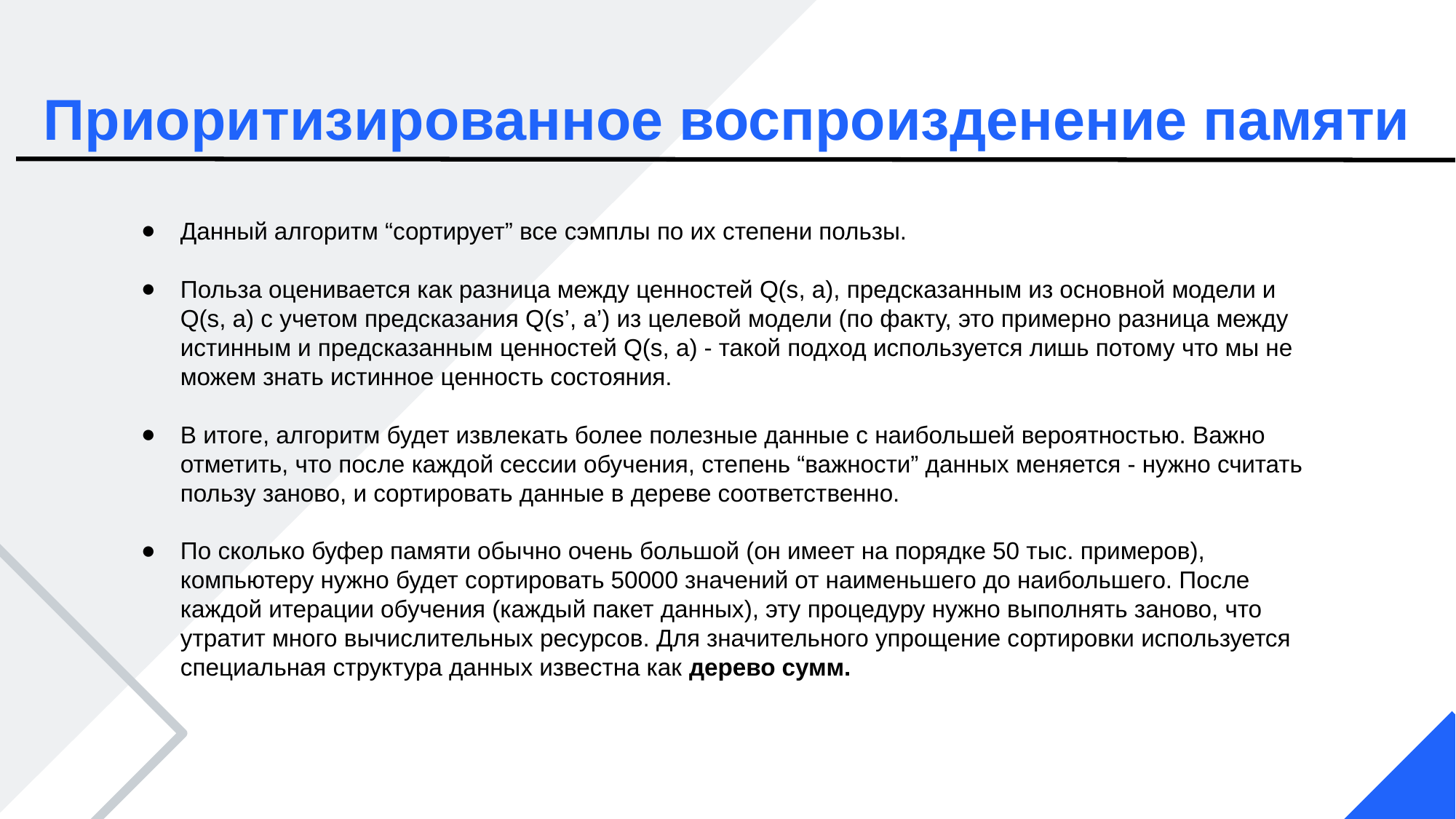

# Приоритизированное воспроизденение памяти
Данный алгоритм “сортирует” все сэмплы по их степени пользы.

Польза оценивается как разница между ценностей Q(s, a), предсказанным из основной модели и Q(s, a) с учетом предсказания Q(s’, a’) из целевой модели (по факту, это примерно разница между истинным и предсказанным ценностей Q(s, a) - такой подход используется лишь потому что мы не можем знать истинное ценность состояния.

В итоге, алгоритм будет извлекать более полезные данные с наибольшей вероятностью. Важно отметить, что после каждой сессии обучения, степень “важности” данных меняется - нужно считать пользу заново, и сортировать данные в дереве соответственно.

По сколько буфер памяти обычно очень большой (он имеет на порядке 50 тыс. примеров), компьютеру нужно будет сортировать 50000 значений от наименьшего до наибольшего. После каждой итерации обучения (каждый пакет данных), эту процедуру нужно выполнять заново, что утратит много вычислительных ресурсов. Для значительного упрощение сортировки используется специальная структура данных известна как дерево сумм.